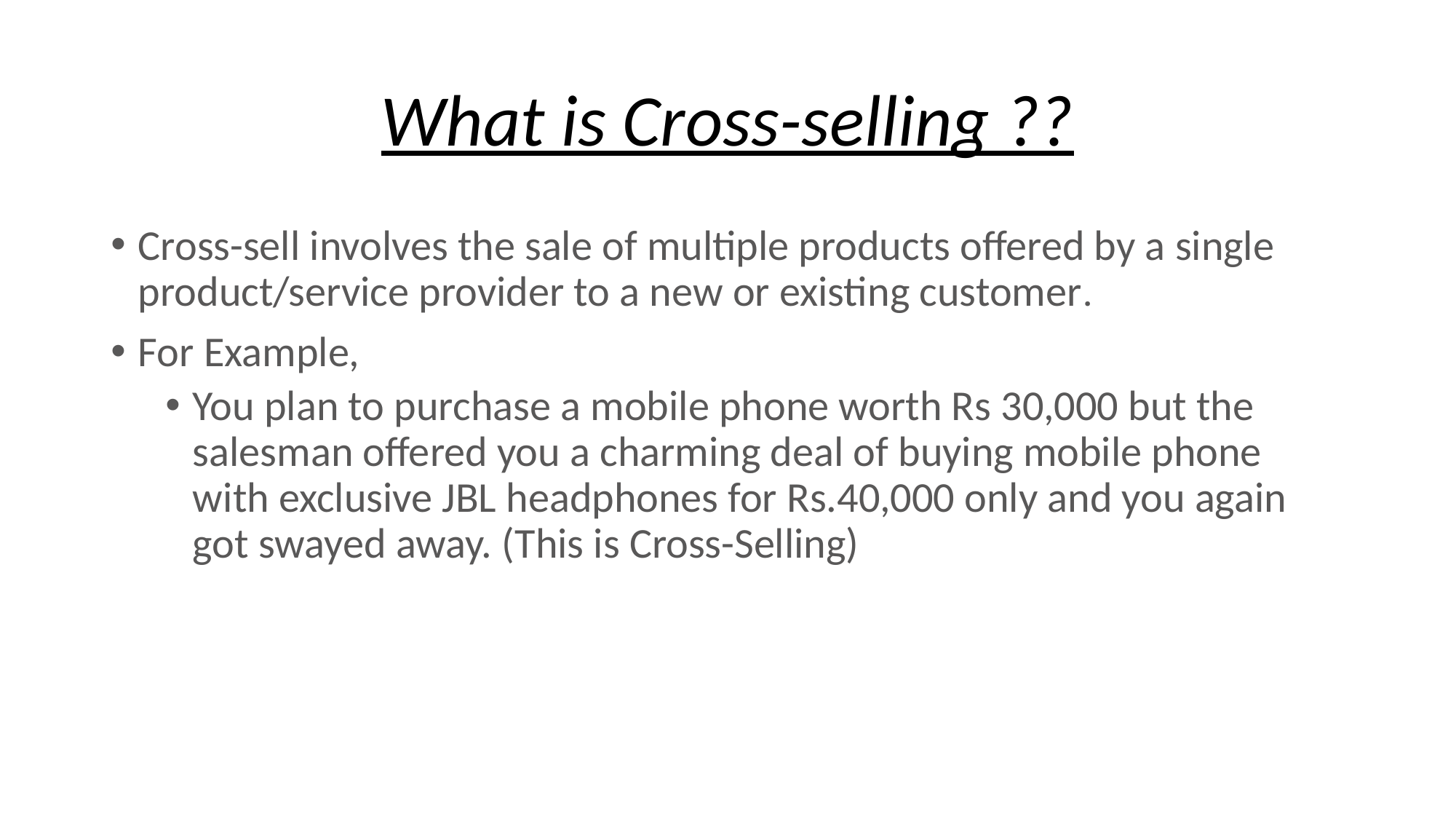

# What is Cross-selling ??
Cross-sell involves the sale of multiple products offered by a single product/service provider to a new or existing customer.
For Example,
You plan to purchase a mobile phone worth Rs 30,000 but the salesman offered you a charming deal of buying mobile phone with exclusive JBL headphones for Rs.40,000 only and you again got swayed away. (This is Cross-Selling)